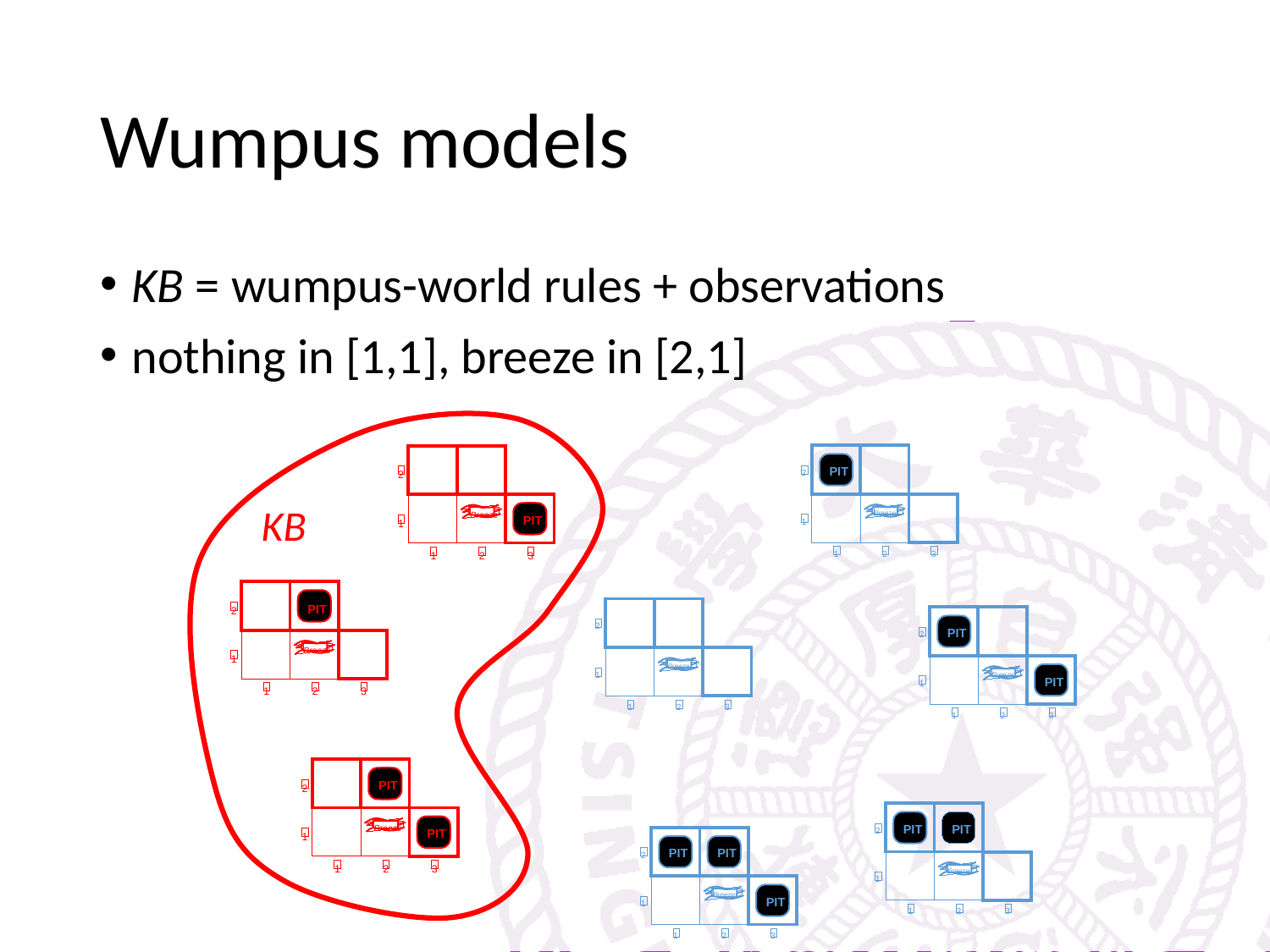

# Wumpus models
KB = wumpus-world rules + observations
nothing in [1,1], breeze in [2,1]

PIT
2

Breeze

1
1
2
3

2

Breeze

PIT

1
1
2
3
KB

2
PIT

Breeze

1
1
2
3

2

Breeze

1
1
2
3

PIT
2

Breeze

PIT

1
1
2
3

PIT
2

Breeze

PIT

1
1
2
3

PIT
PIT
2

Breeze

1
1
2
3

PIT
PIT
2

Breeze

PIT

1
1
2
3